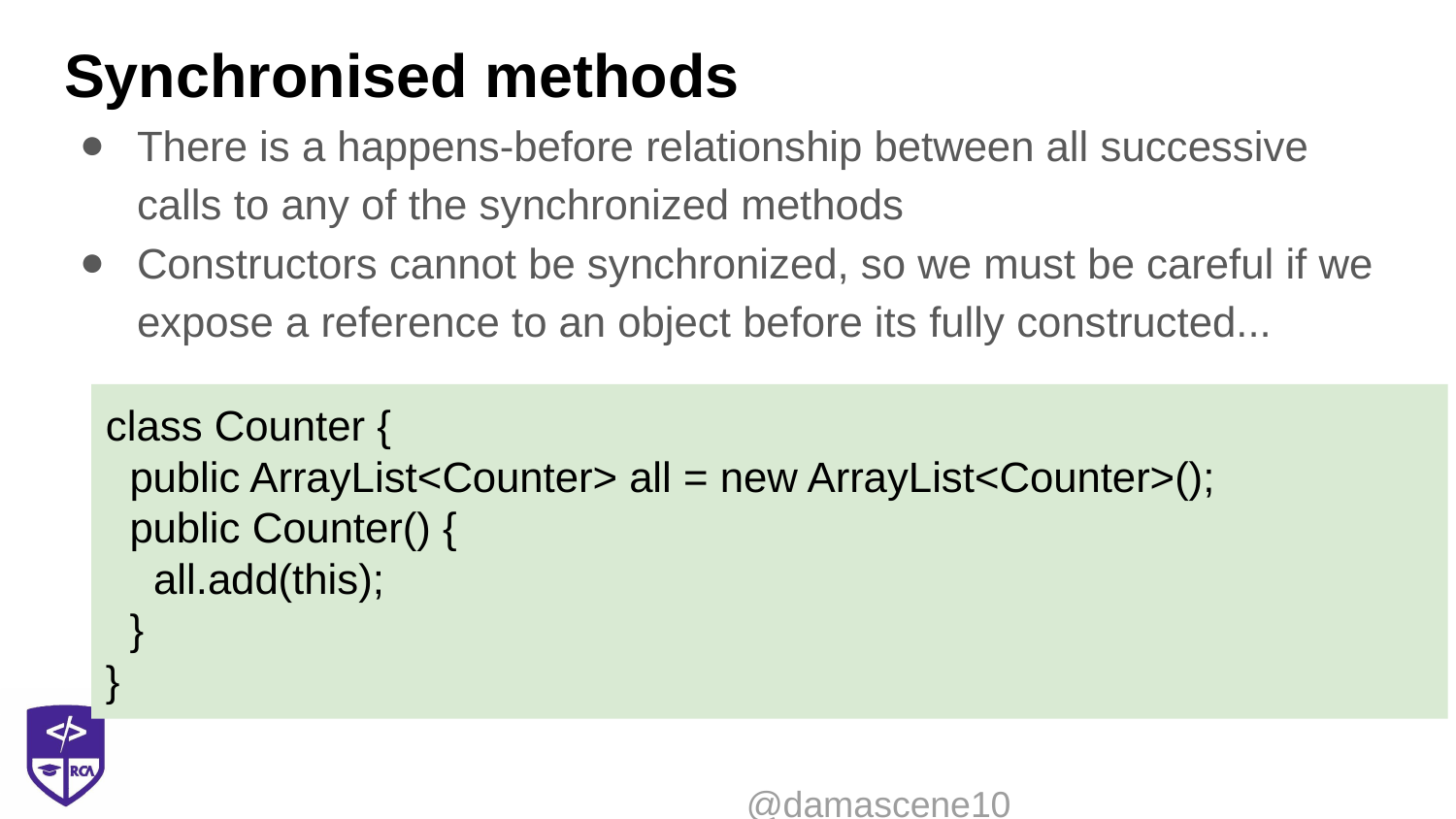

# Synchronised methods
There is a happens-before relationship between all successive calls to any of the synchronized methods
Constructors cannot be synchronized, so we must be careful if we expose a reference to an object before its fully constructed...

class Counter {
  public ArrayList<Counter> all = new ArrayList<Counter>();
  public Counter() {
    all.add(this);
  }
}